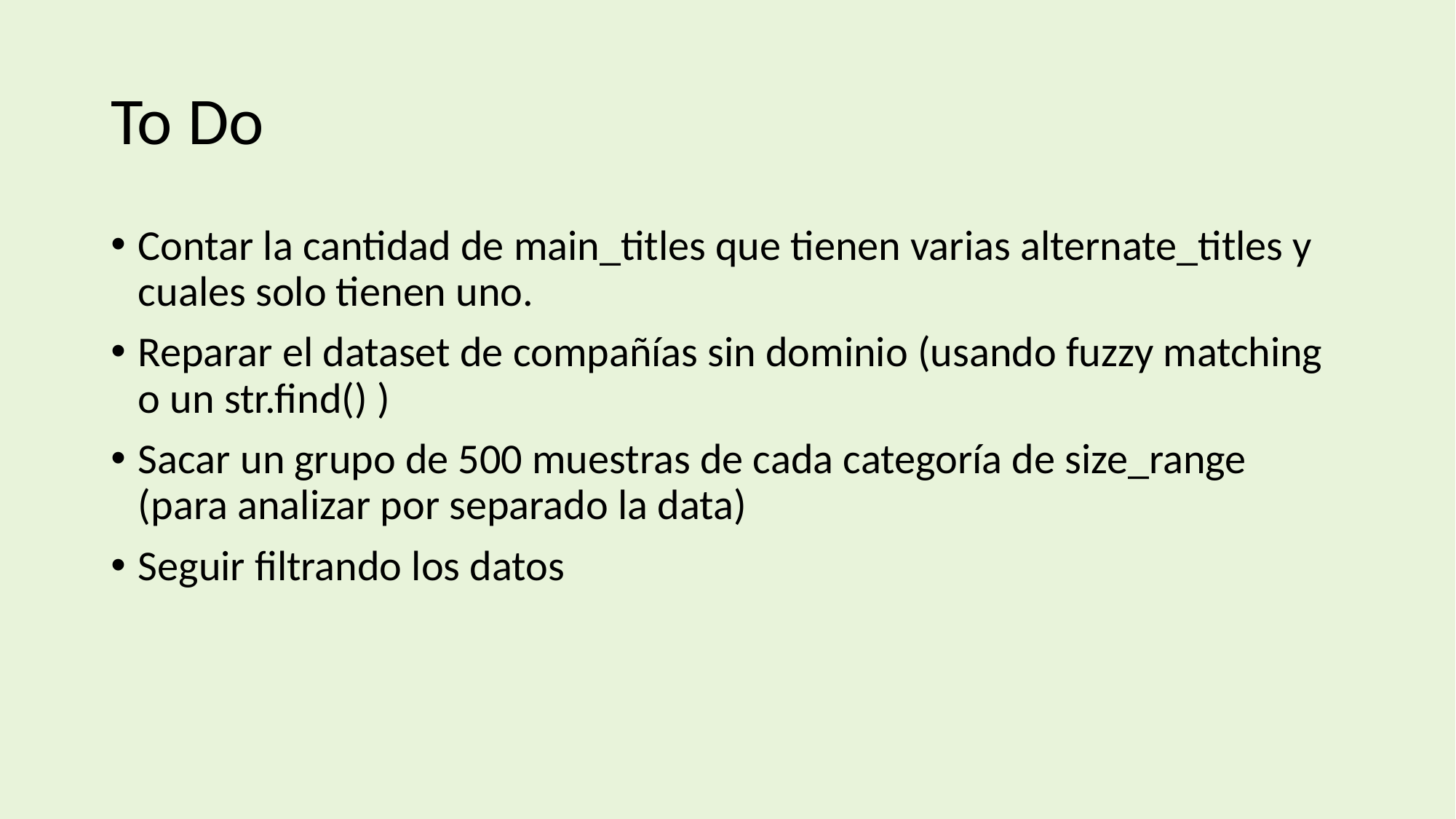

# To Do
Contar la cantidad de main_titles que tienen varias alternate_titles y cuales solo tienen uno.
Reparar el dataset de compañías sin dominio (usando fuzzy matching o un str.find() )
Sacar un grupo de 500 muestras de cada categoría de size_range (para analizar por separado la data)
Seguir filtrando los datos